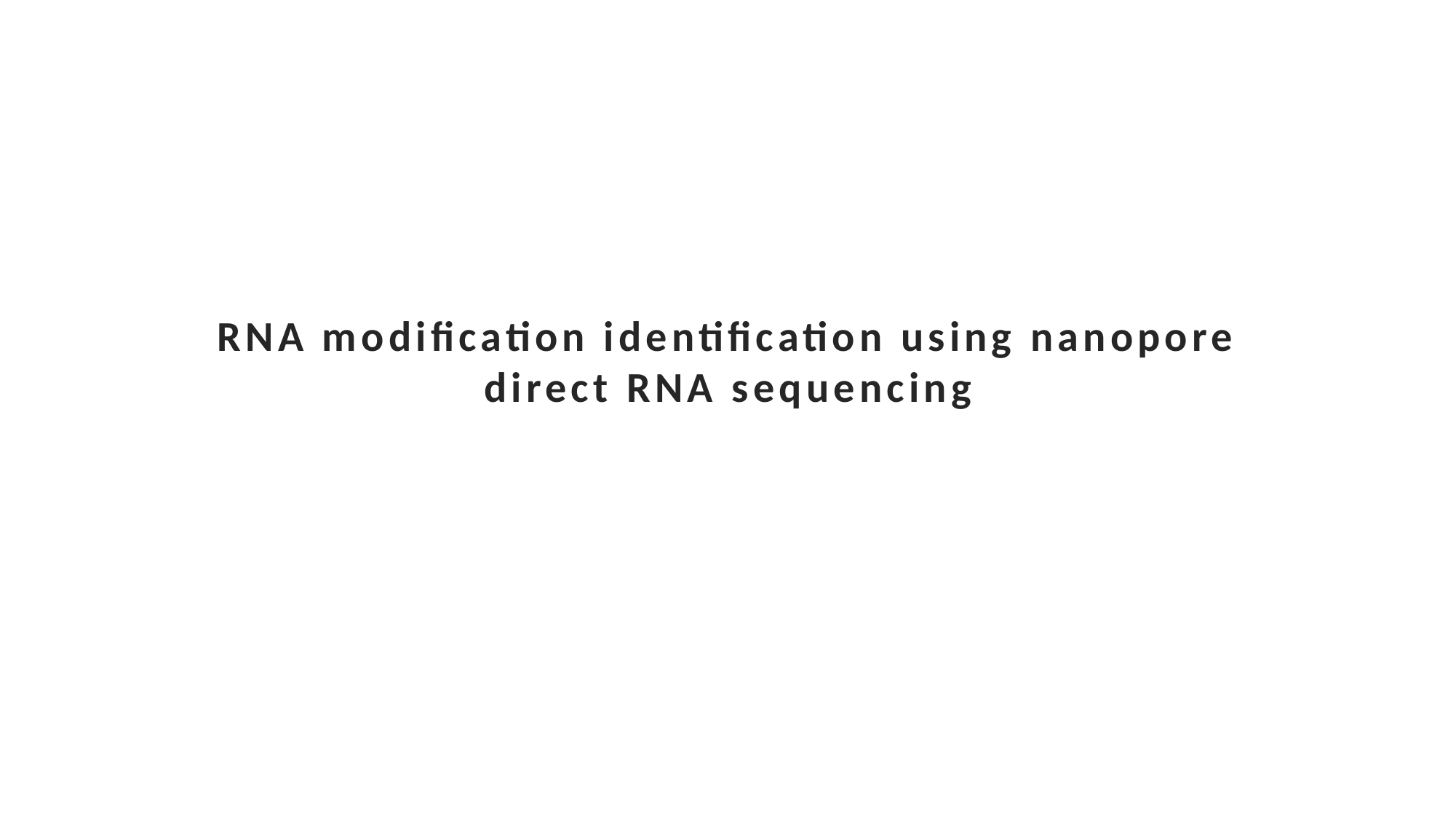

# RNA modification identification using nanopore direct RNA sequencing